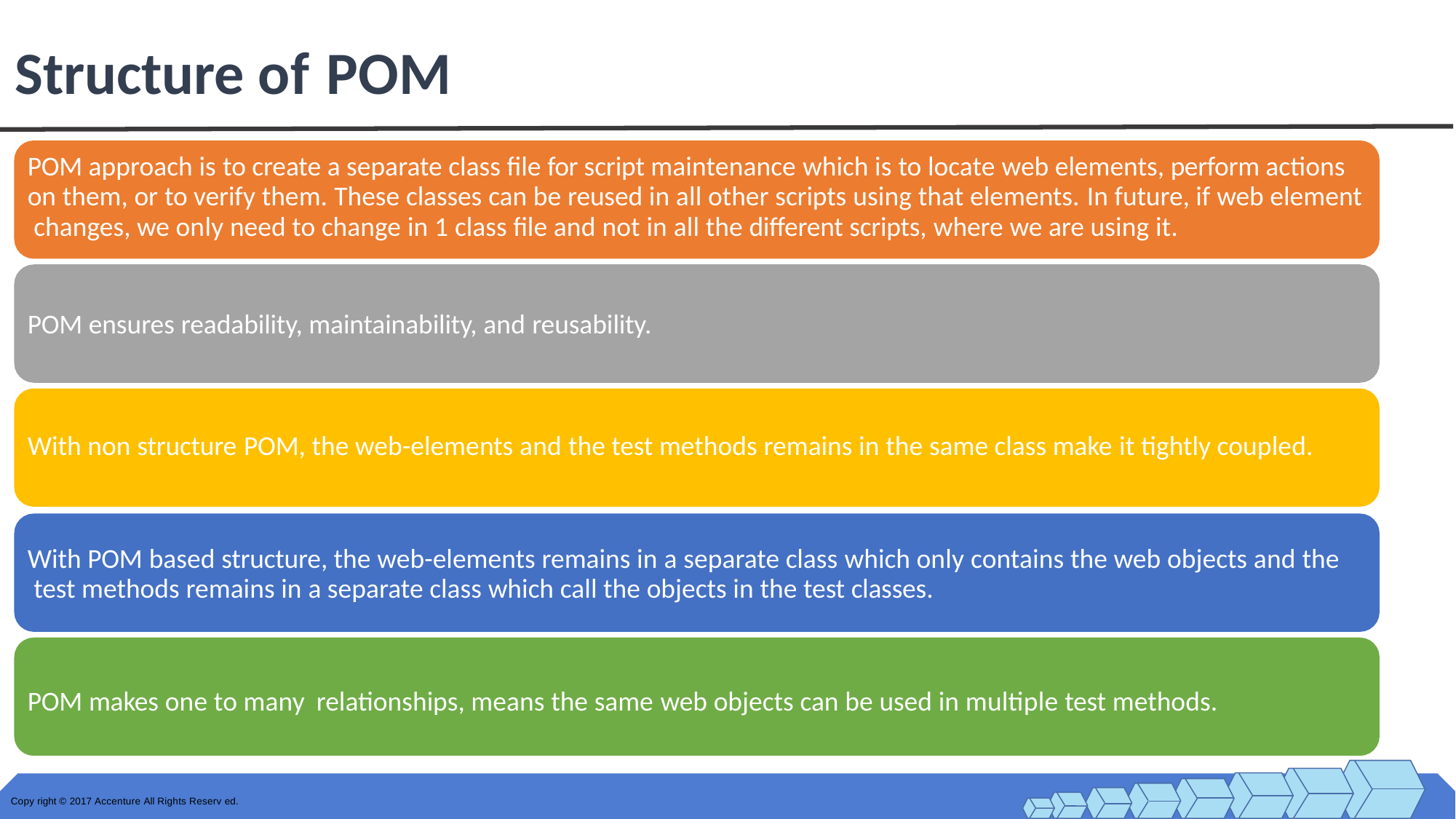

# Structure of POM

POM approach is to create a separate class file for script maintenance which is to locate web elements, perform actions  on them, or to verify them. These classes can be reused in all other scripts using that elements. In future, if web element  changes, we only need to change in 1 class file and not in all the different scripts, where we are using it.

POM ensures readability, maintainability, and reusability.

With non structure POM, the web-elements and the test methods remains in the same class make it tightly coupled.

With POM based structure, the web-elements remains in a separate class which only contains the web objects and the  test methods remains in a separate class which call the objects in the test classes.

POM makes one to many relationships, means the same web objects can be used in multiple test methods.

Copy right © 2017 Accenture All Rights Reserv ed.